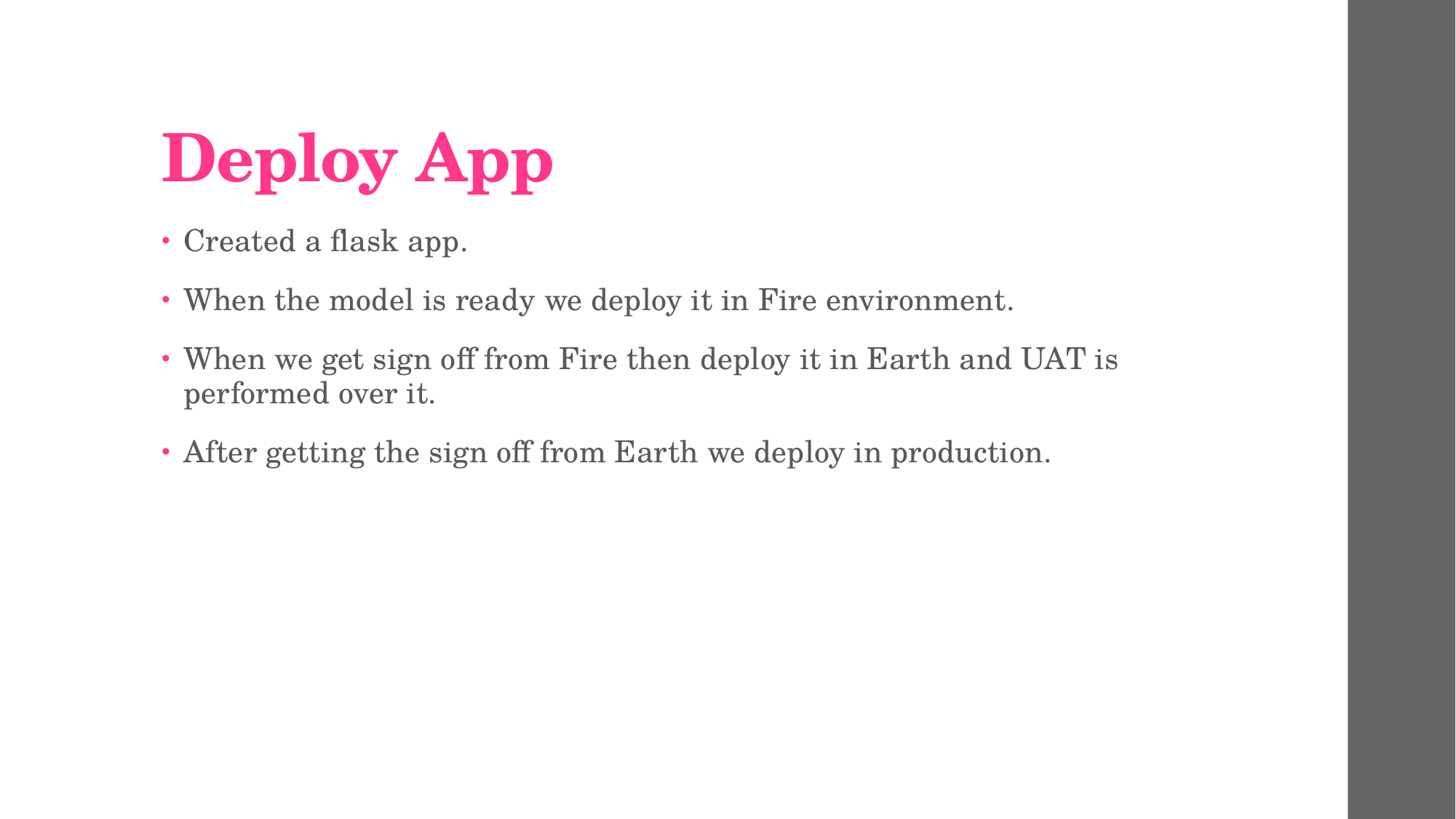

# Deploy App
Created a flask app.
When the model is ready we deploy it in Fire environment.
When we get sign off from Fire then deploy it in Earth and UAT is performed over it.
After getting the sign off from Earth we deploy in production.